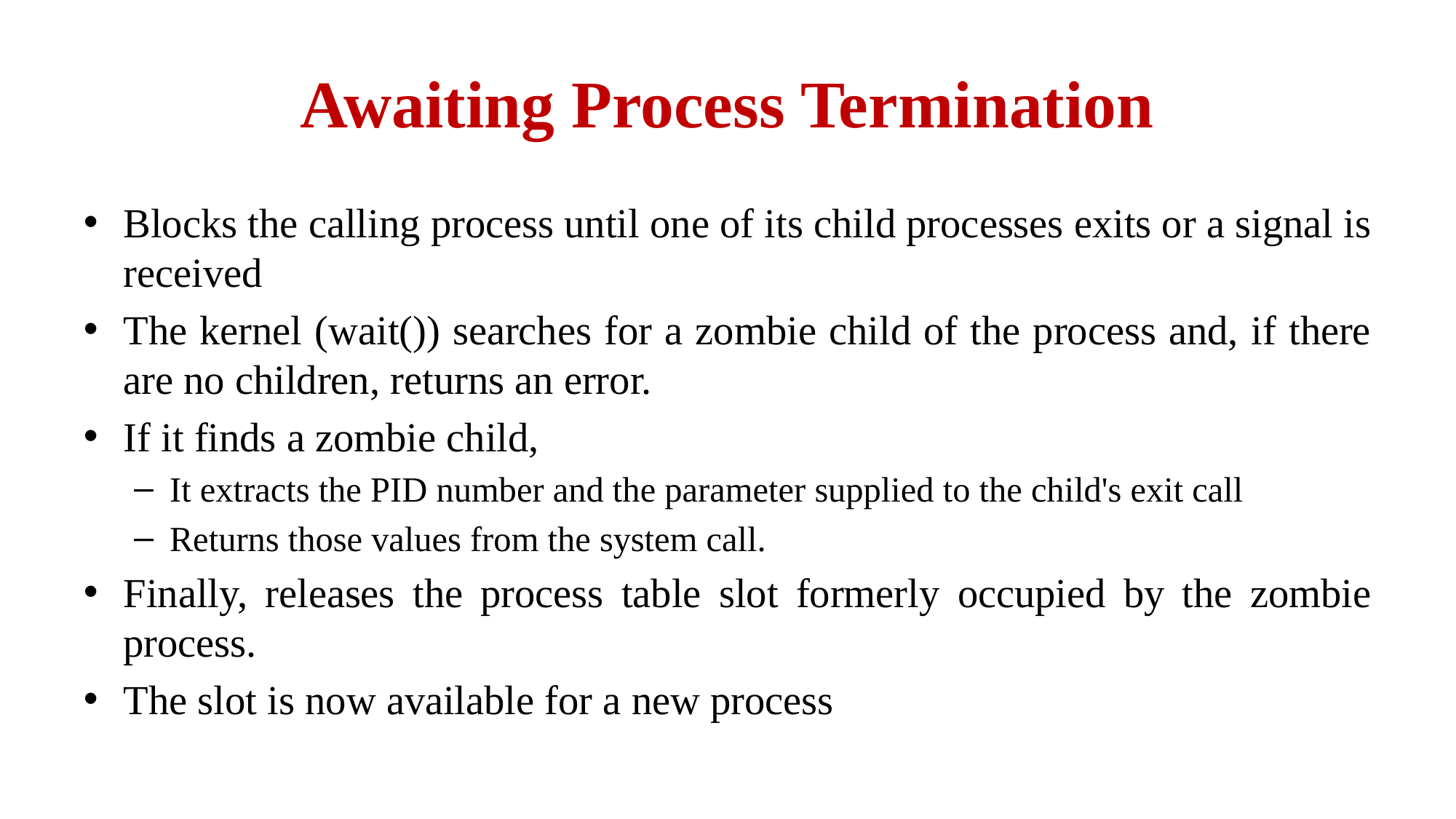

# Awaiting Process Termination
Blocks the calling process until one of its child processes exits or a signal is received
The kernel (wait()) searches for a zombie child of the process and, if there are no children, returns an error.
If it finds a zombie child,
It extracts the PID number and the parameter supplied to the child's exit call
Returns those values from the system call.
Finally, releases the process table slot formerly occupied by the zombie process.
The slot is now available for a new process